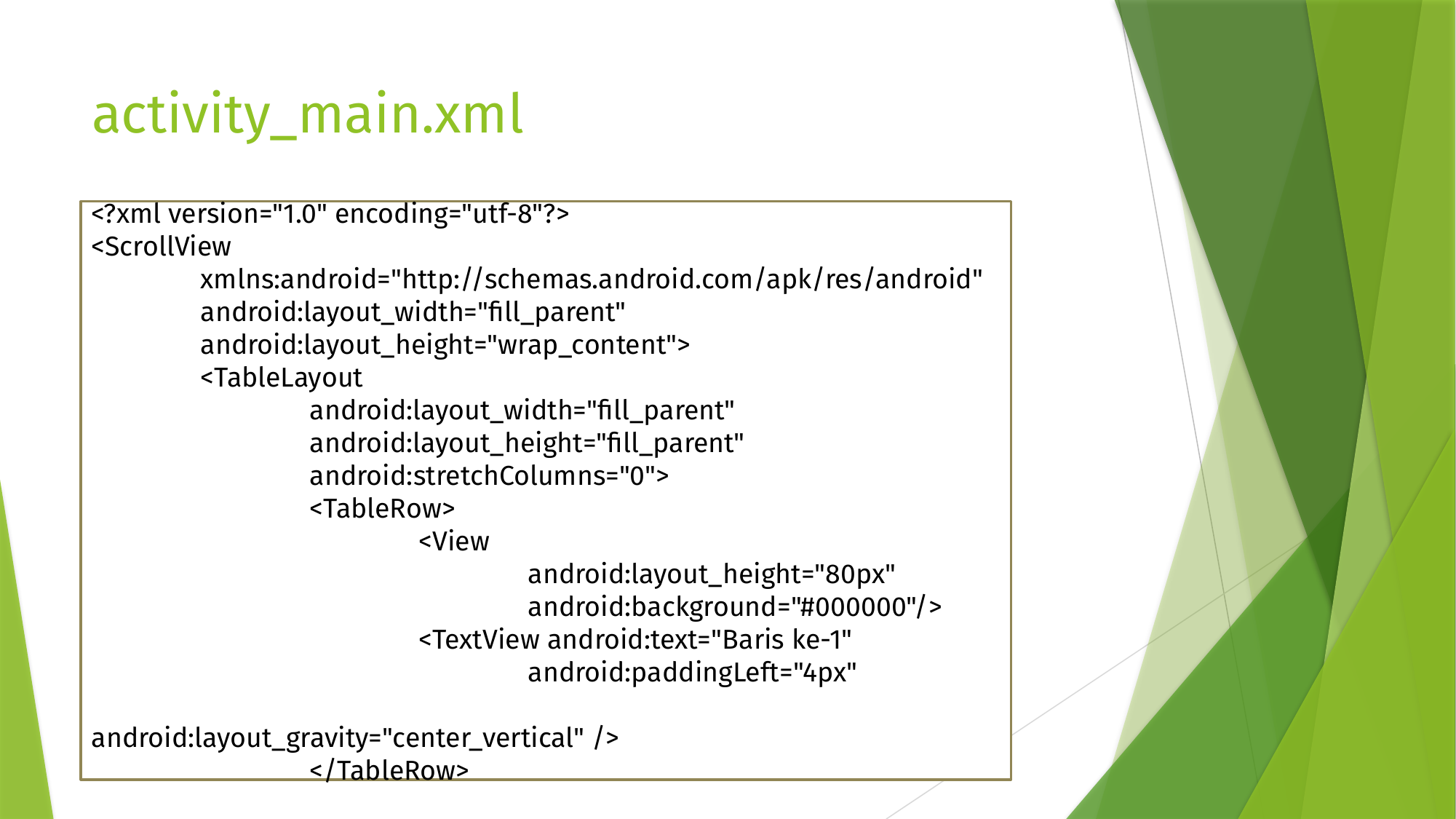

# activity_main.xml
<?xml version="1.0" encoding="utf-8"?>
<ScrollView
	xmlns:android="http://schemas.android.com/apk/res/android"
	android:layout_width="fill_parent"
	android:layout_height="wrap_content">
	<TableLayout
		android:layout_width="fill_parent"
		android:layout_height="fill_parent"
		android:stretchColumns="0">
		<TableRow>
			<View
				android:layout_height="80px"
				android:background="#000000"/>
			<TextView android:text="Baris ke-1"
				android:paddingLeft="4px"
				android:layout_gravity="center_vertical" />
		</TableRow>